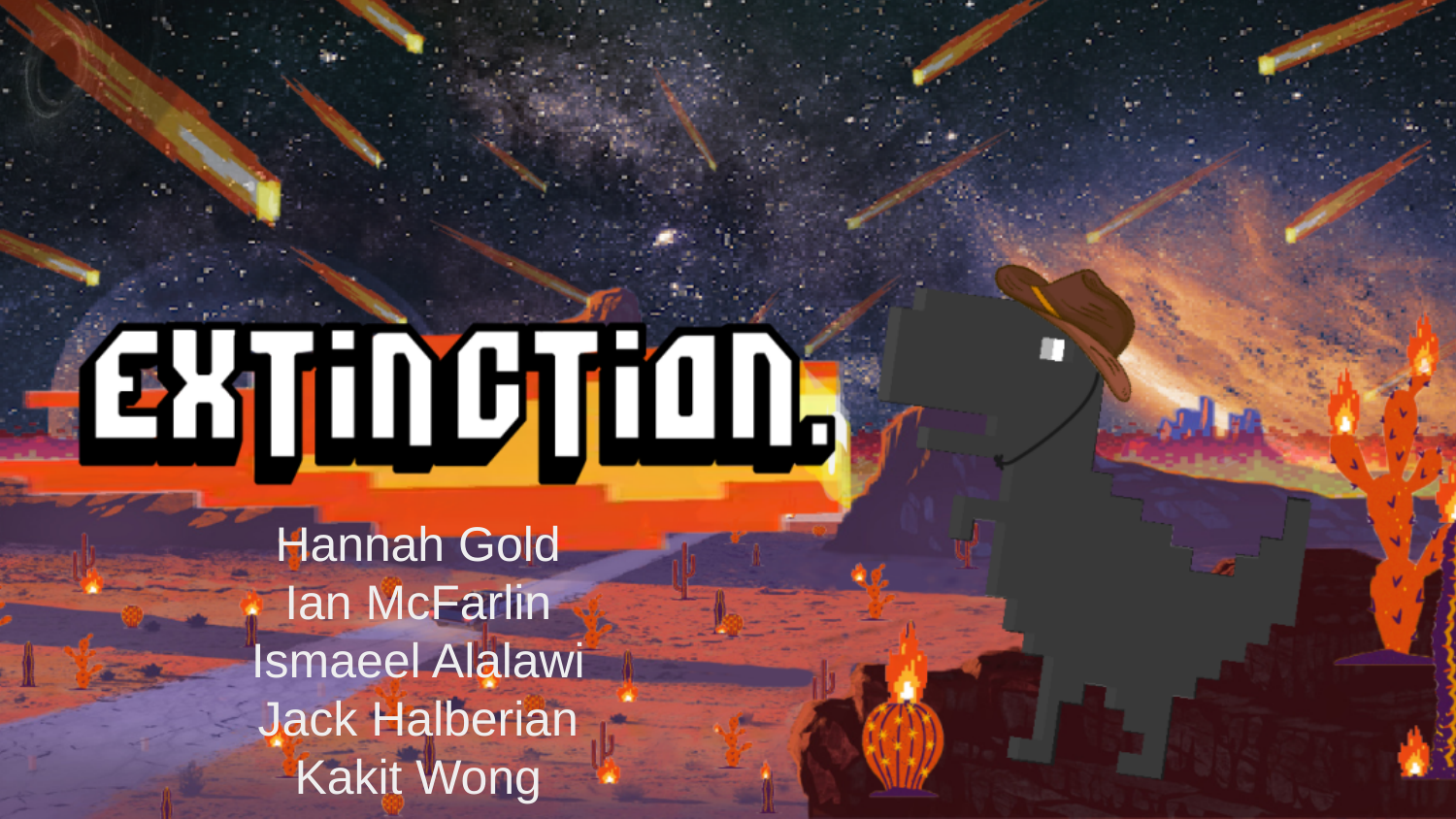

# Hannah Gold
Ian McFarlin
Ismaeel Alalawi
Jack Halberian
Kakit Wong